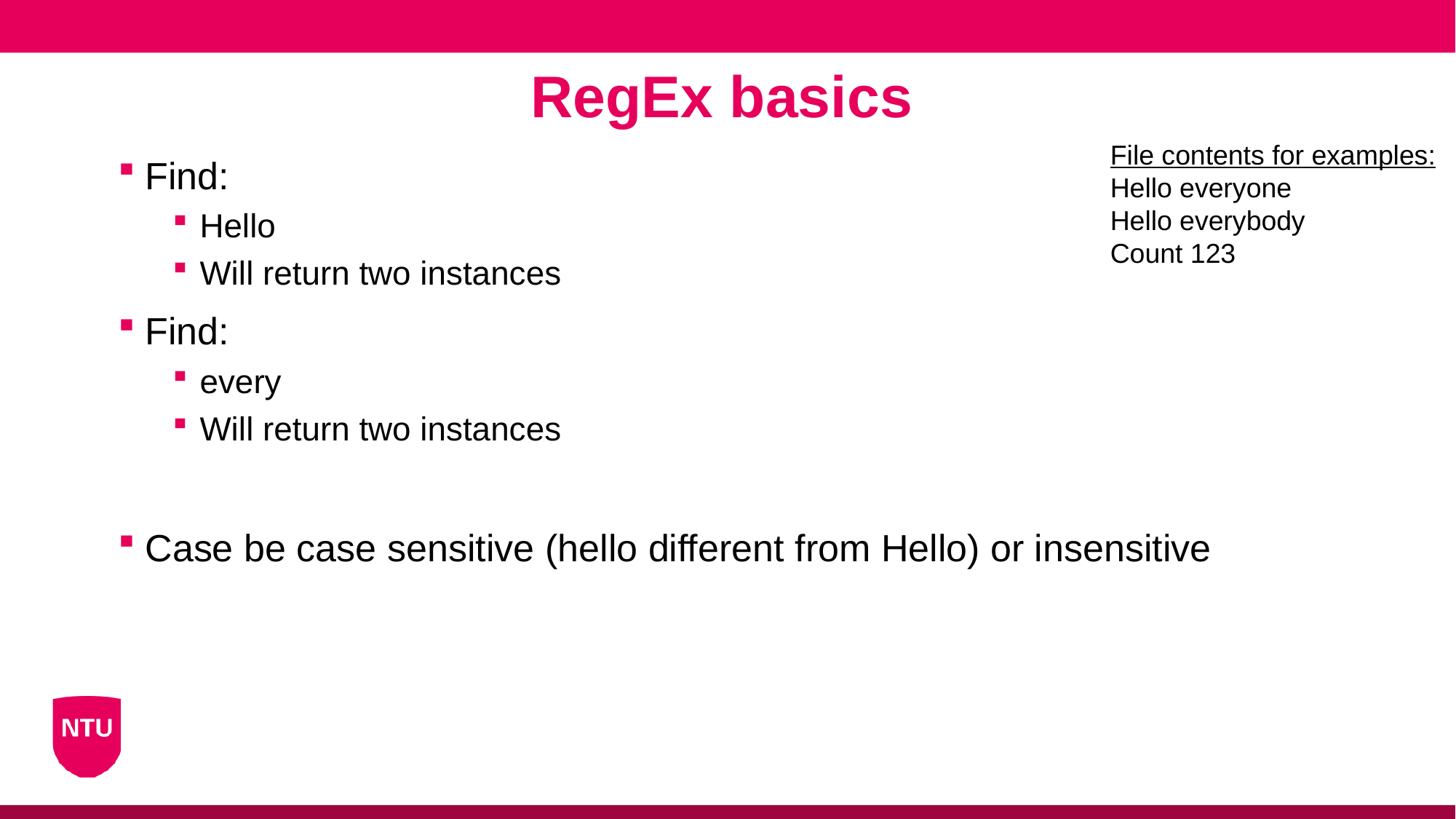

RegEx basics
File contents for examples:
Hello everyone
Hello everybody
Count 123
Find:
Hello
Will return two instances
Find:
every
Will return two instances

Case be case sensitive (hello different from Hello) or insensitive